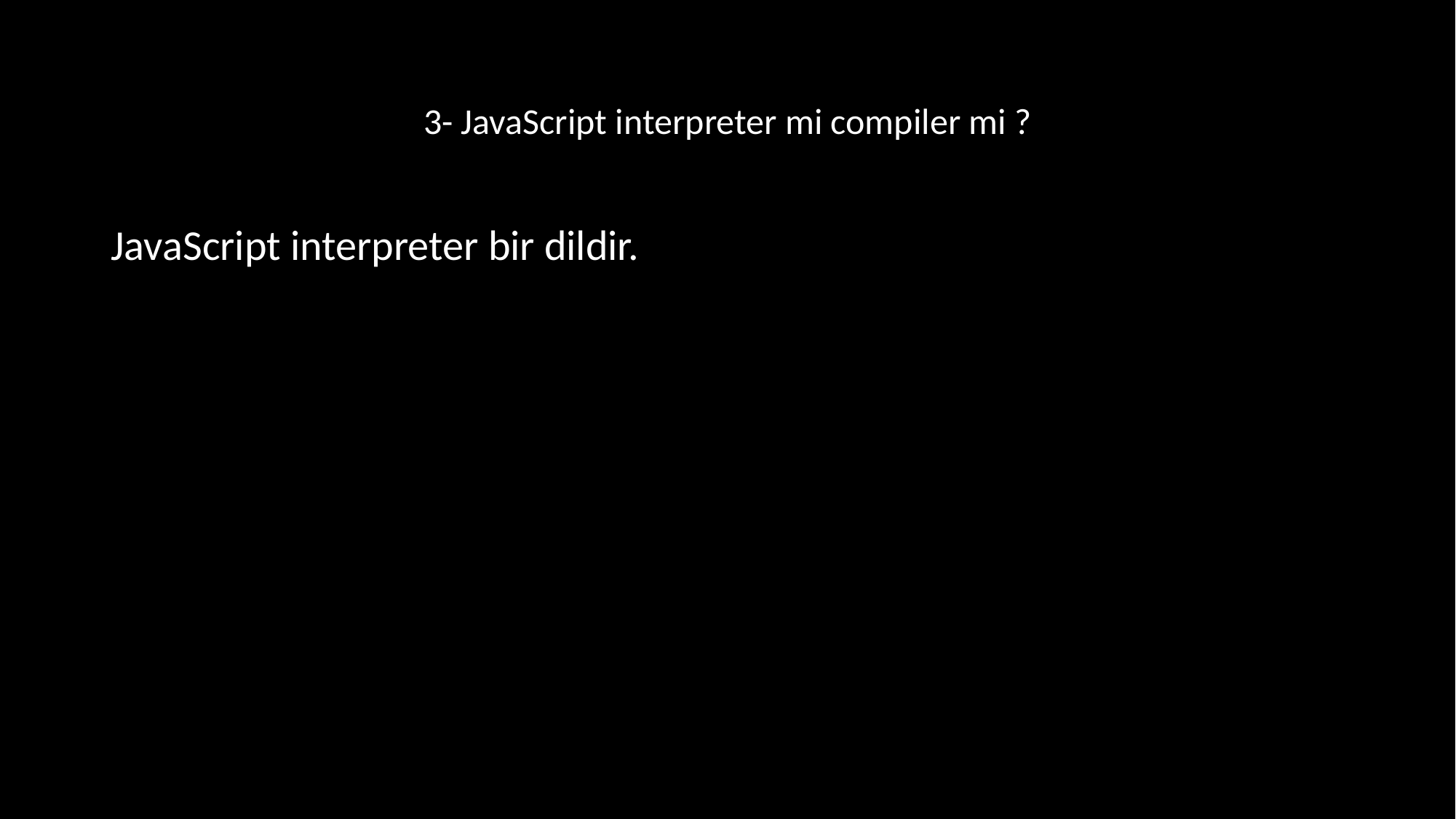

# 3- JavaScript interpreter mi compiler mi ?
JavaScript interpreter bir dildir.